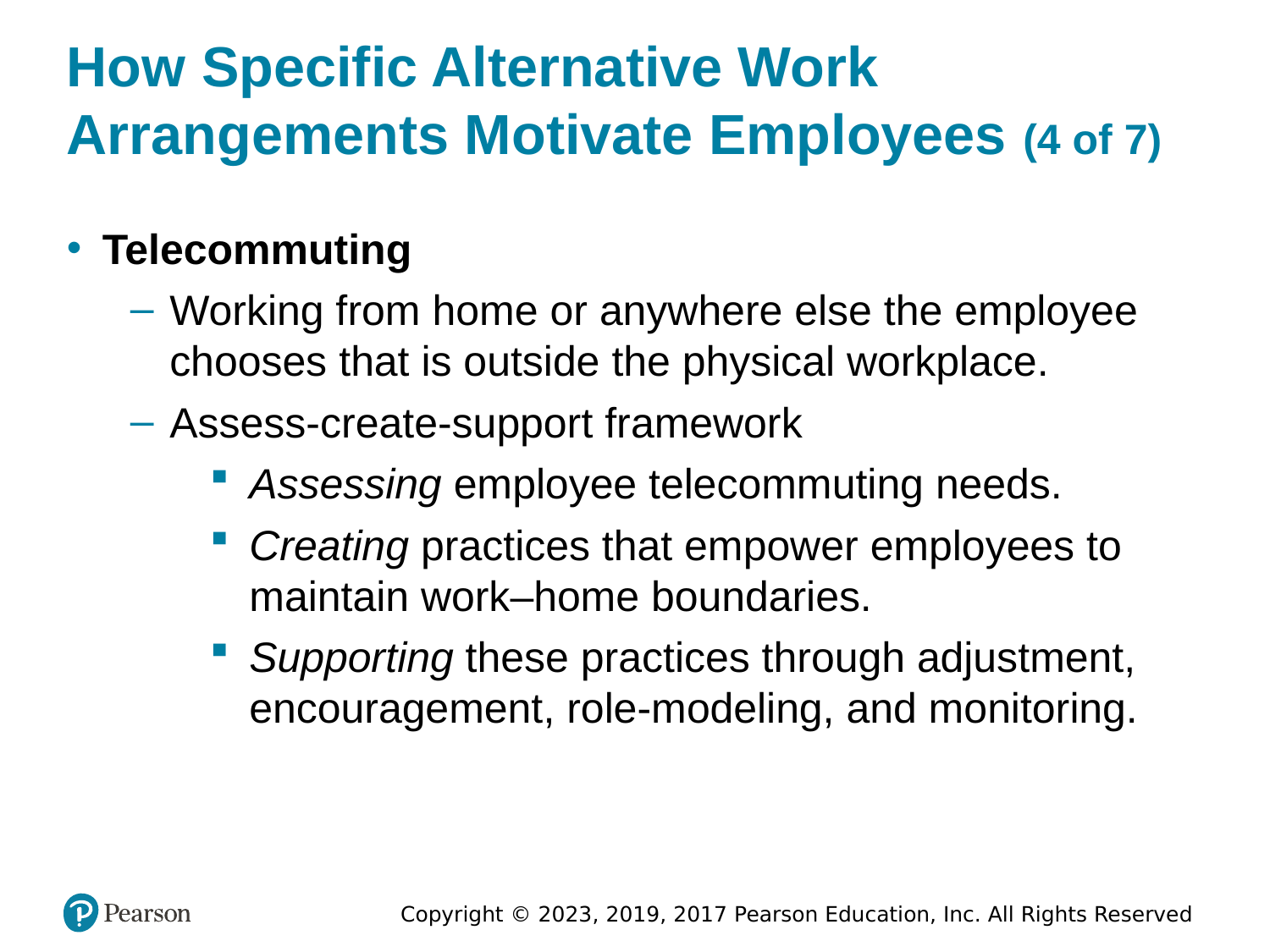

# How Specific Alternative Work Arrangements Motivate Employees (4 of 7)
Telecommuting
Working from home or anywhere else the employee chooses that is outside the physical workplace.
Assess-create-support framework
Assessing employee telecommuting needs.
Creating practices that empower employees to maintain work–home boundaries.
Supporting these practices through adjustment, encouragement, role-modeling, and monitoring.